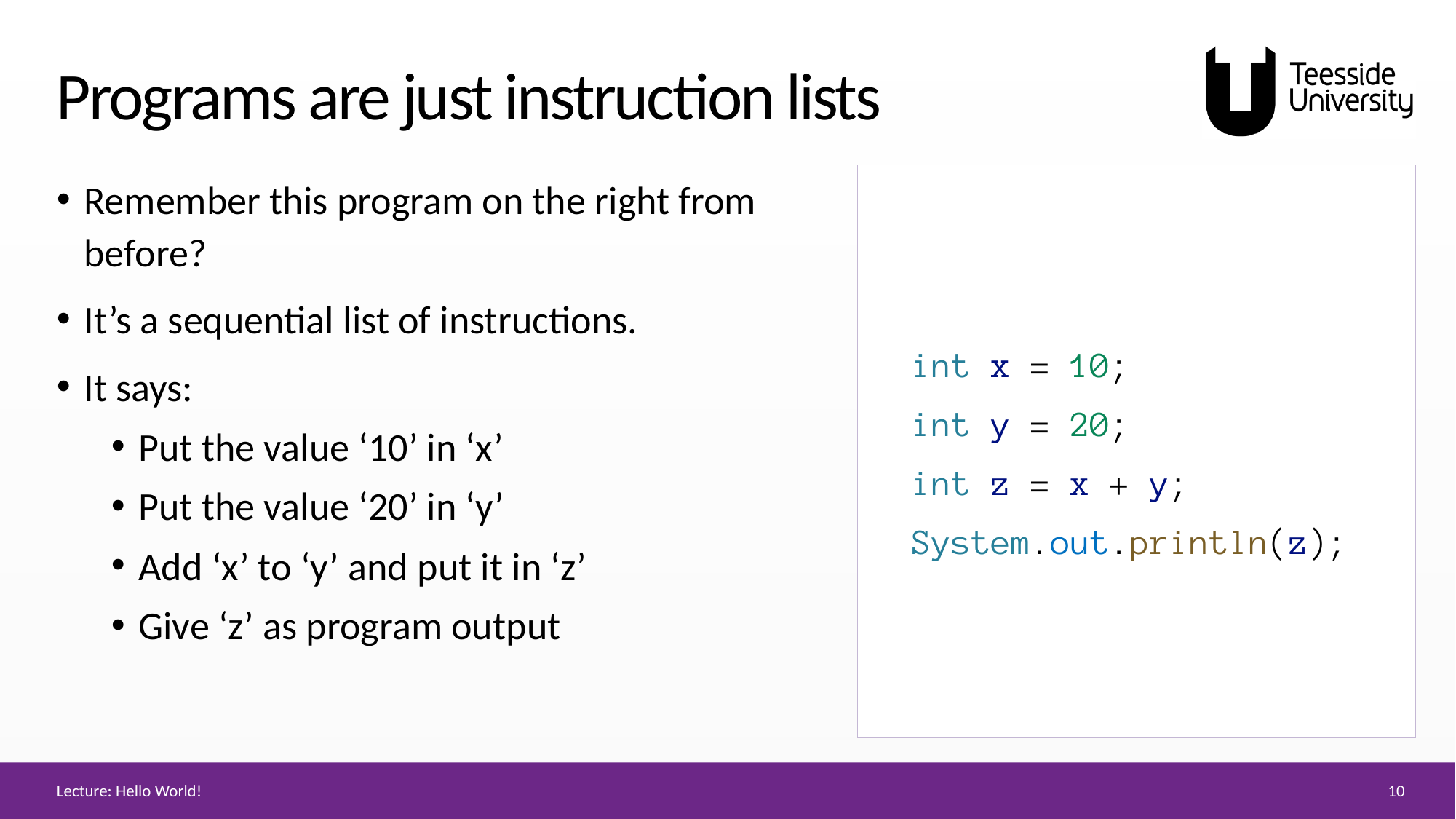

# Programs are just instruction lists
int x = 10;
int y = 20;
int z = x + y;
System.out.println(z);
Remember this program on the right from before?
It’s a sequential list of instructions.
It says:
Put the value ‘10’ in ‘x’
Put the value ‘20’ in ‘y’
Add ‘x’ to ‘y’ and put it in ‘z’
Give ‘z’ as program output
10
Lecture: Hello World!